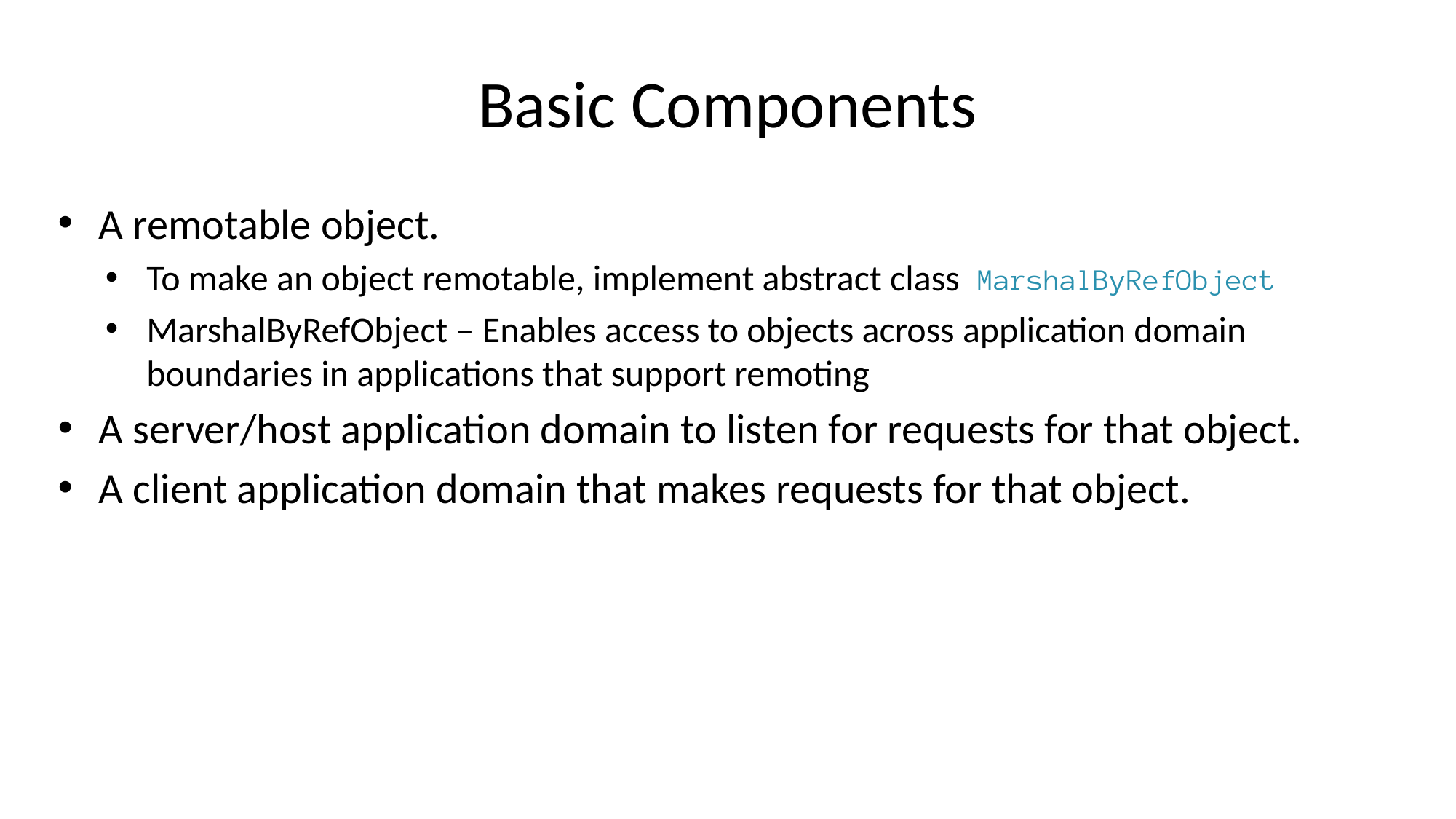

# Basic Components
A remotable object.
To make an object remotable, implement abstract class
MarshalByRefObject – Enables access to objects across application domain boundaries in applications that support remoting
A server/host application domain to listen for requests for that object.
A client application domain that makes requests for that object.
MarshalByRefObject